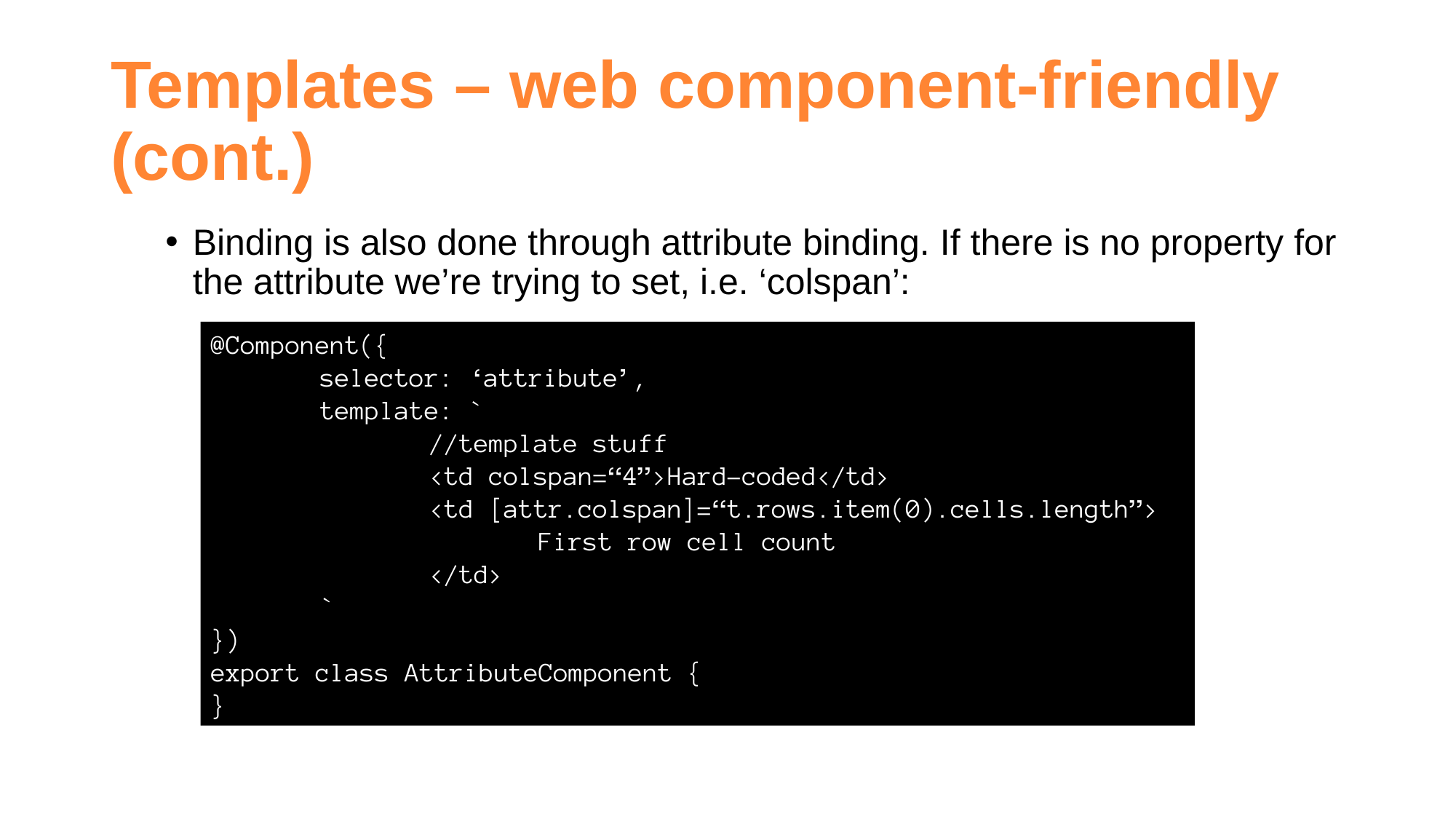

# Templates – web component-friendly (cont.)
Binding is also done through attribute binding. If there is no property for the attribute we’re trying to set, i.e. ‘colspan’:
@Component({
	selector: ‘attribute’,
	template: `
		//template stuff
		<td colspan=“4”>Hard-coded</td>
		<td [attr.colspan]=“t.rows.item(0).cells.length”>
			First row cell count
		</td>
	`
})
export class AttributeComponent {
}